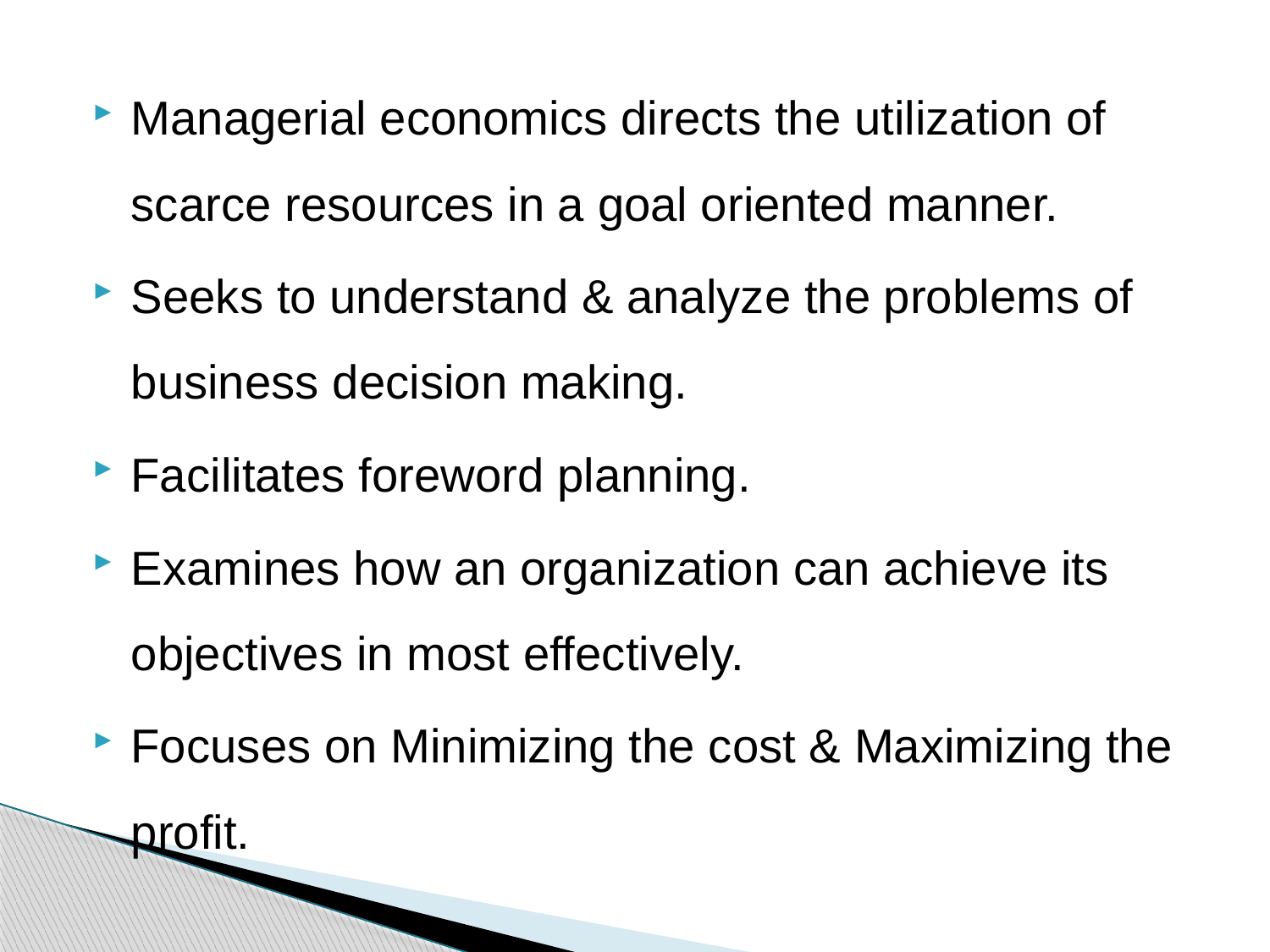

Managerial economics directs the utilization of scarce resources in a goal oriented manner.
Seeks to understand & analyze the problems of business decision making.
Facilitates foreword planning.
Examines how an organization can achieve its objectives in most effectively.
Focuses on Minimizing the cost & Maximizing the profit.